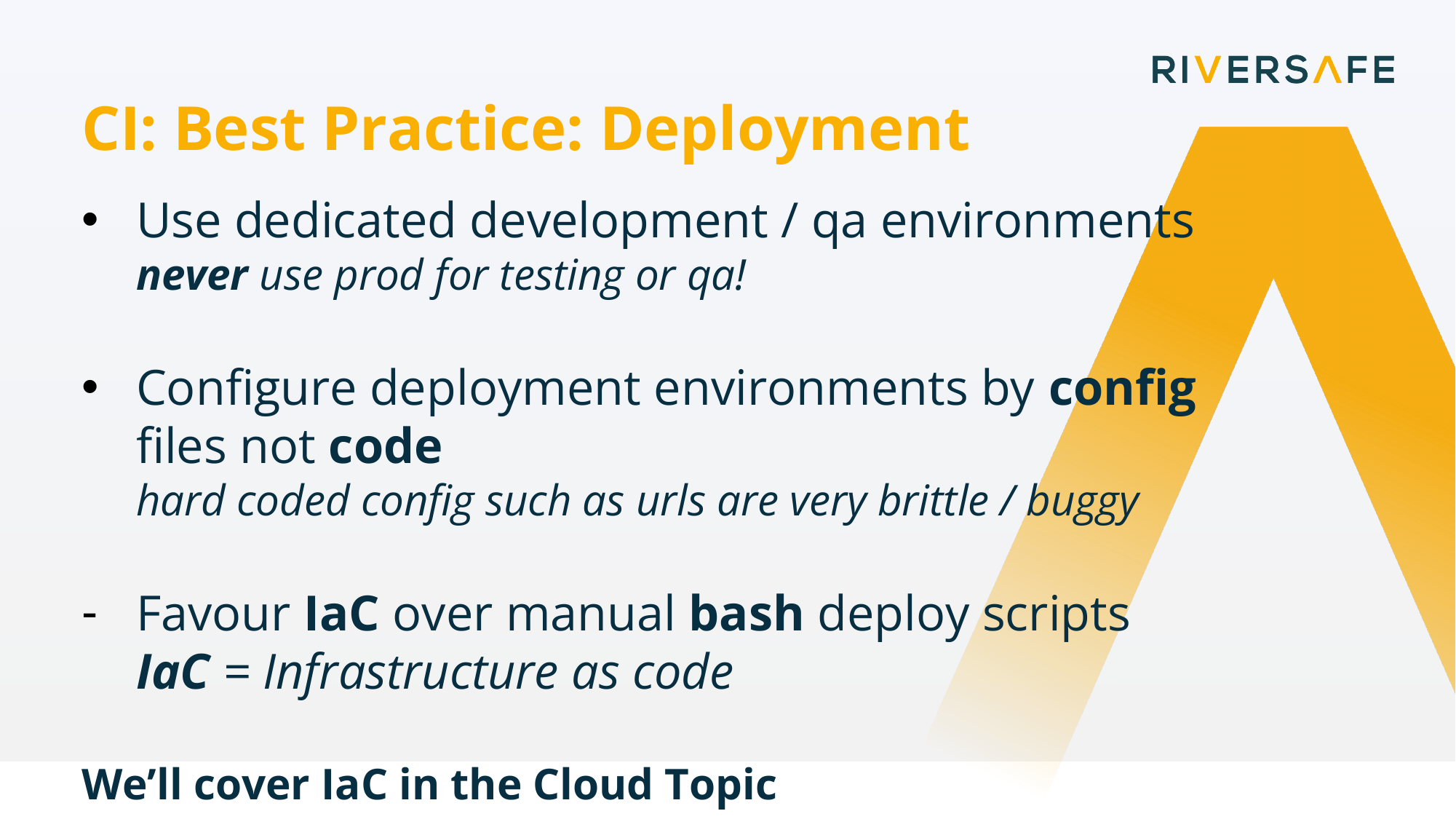

CI: Best Practice: Deployment
Use dedicated development / qa environments
never use prod for testing or qa!
Configure deployment environments by config files not code
hard coded config such as urls are very brittle / buggy
Favour IaC over manual bash deploy scripts
IaC = Infrastructure as code
We’ll cover IaC in the Cloud Topic